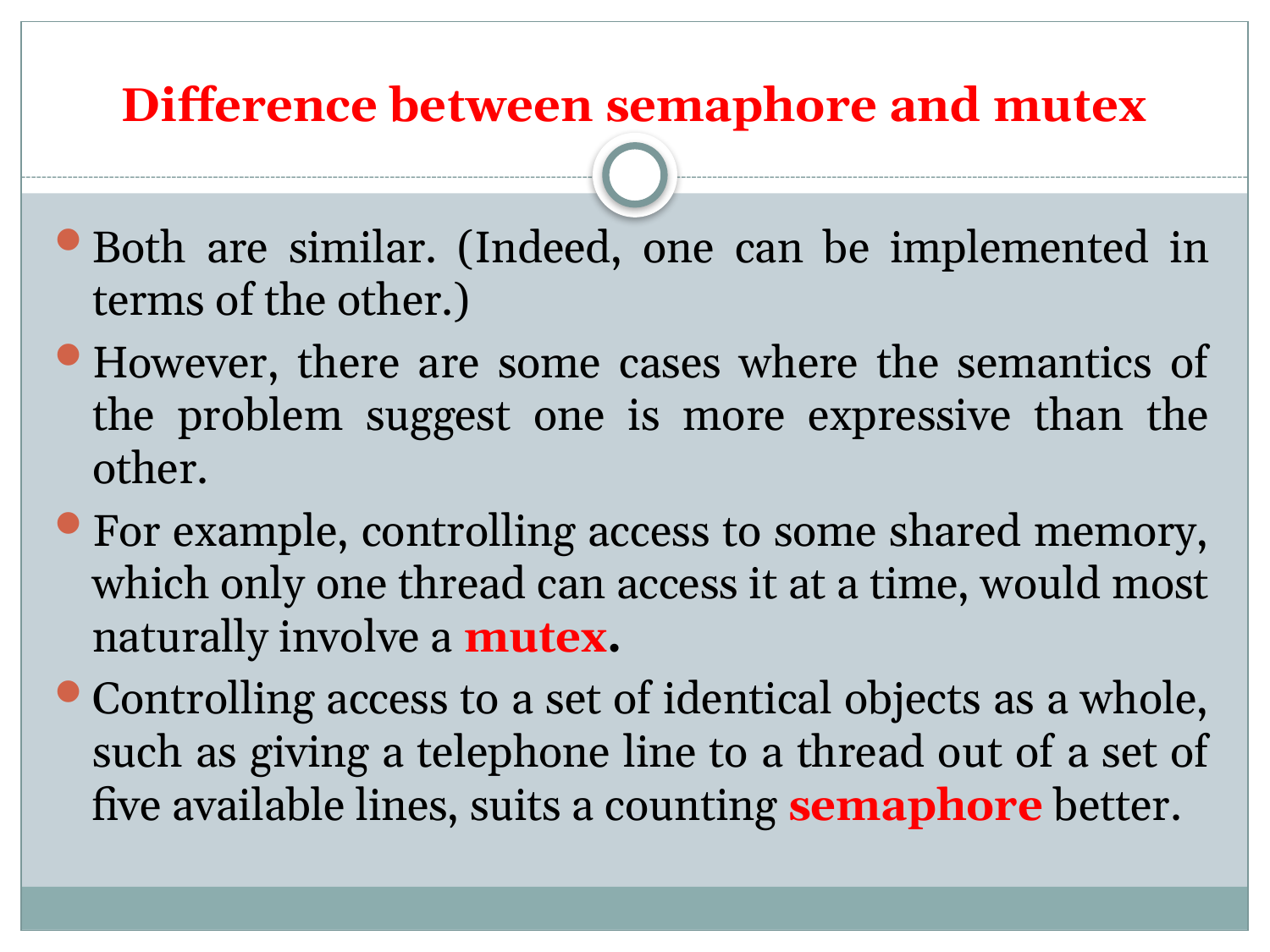

# Difference between semaphore and mutex
Both are similar. (Indeed, one can be implemented in terms of the other.)
However, there are some cases where the semantics of the problem suggest one is more expressive than the other.
For example, controlling access to some shared memory, which only one thread can access it at a time, would most naturally involve a mutex.
Controlling access to a set of identical objects as a whole, such as giving a telephone line to a thread out of a set of five available lines, suits a counting semaphore better.